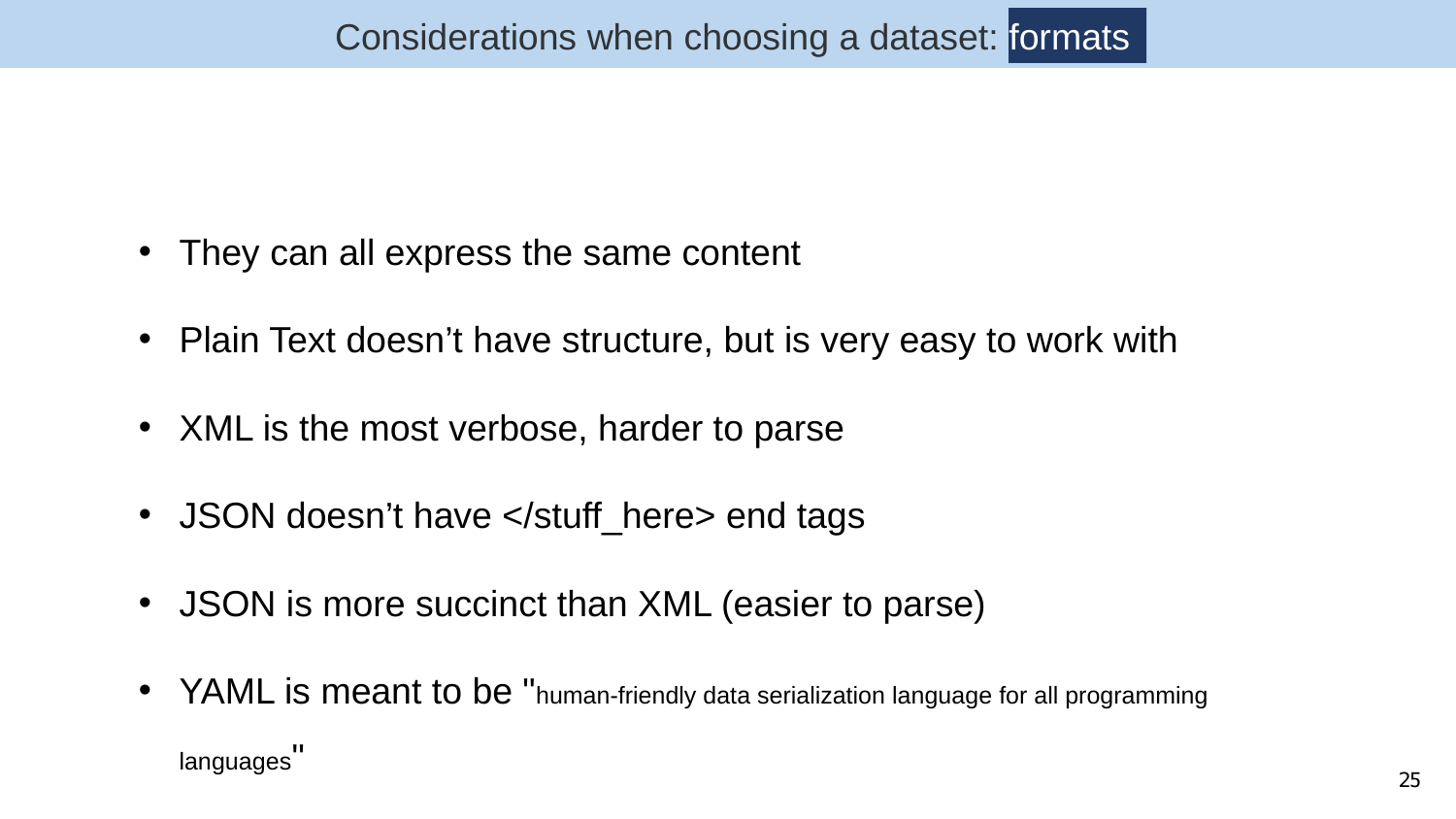

Considerations when choosing a dataset: formats

They can all express the same content
Plain Text doesn’t have structure, but is very easy to work with
XML is the most verbose, harder to parse
JSON doesn’t have </stuff_here> end tags
JSON is more succinct than XML (easier to parse)
YAML is meant to be "human-friendly data serialization language for all programming languages"
25